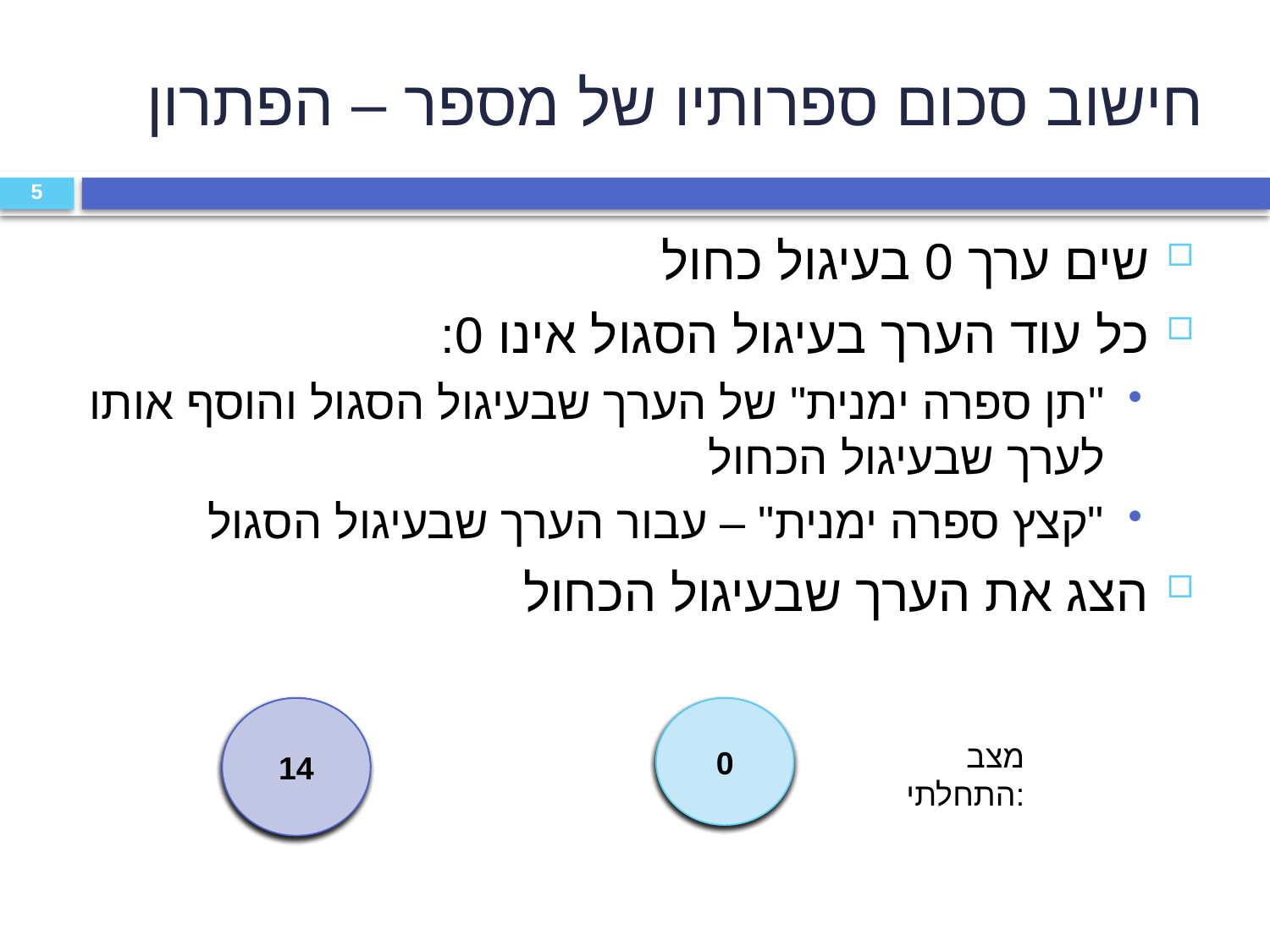

# חישוב סכום ספרותיו של מספר – הפתרון
5
שים ערך 0 בעיגול כחול
כל עוד הערך בעיגול הסגול אינו 0:
"תן ספרה ימנית" של הערך שבעיגול הסגול והוסף אותו לערך שבעיגול הכחול
"קצץ ספרה ימנית" – עבור הערך שבעיגול הסגול
הצג את הערך שבעיגול הכחול

0
7
11
14
347
34
3
0
מצב התחלתי: